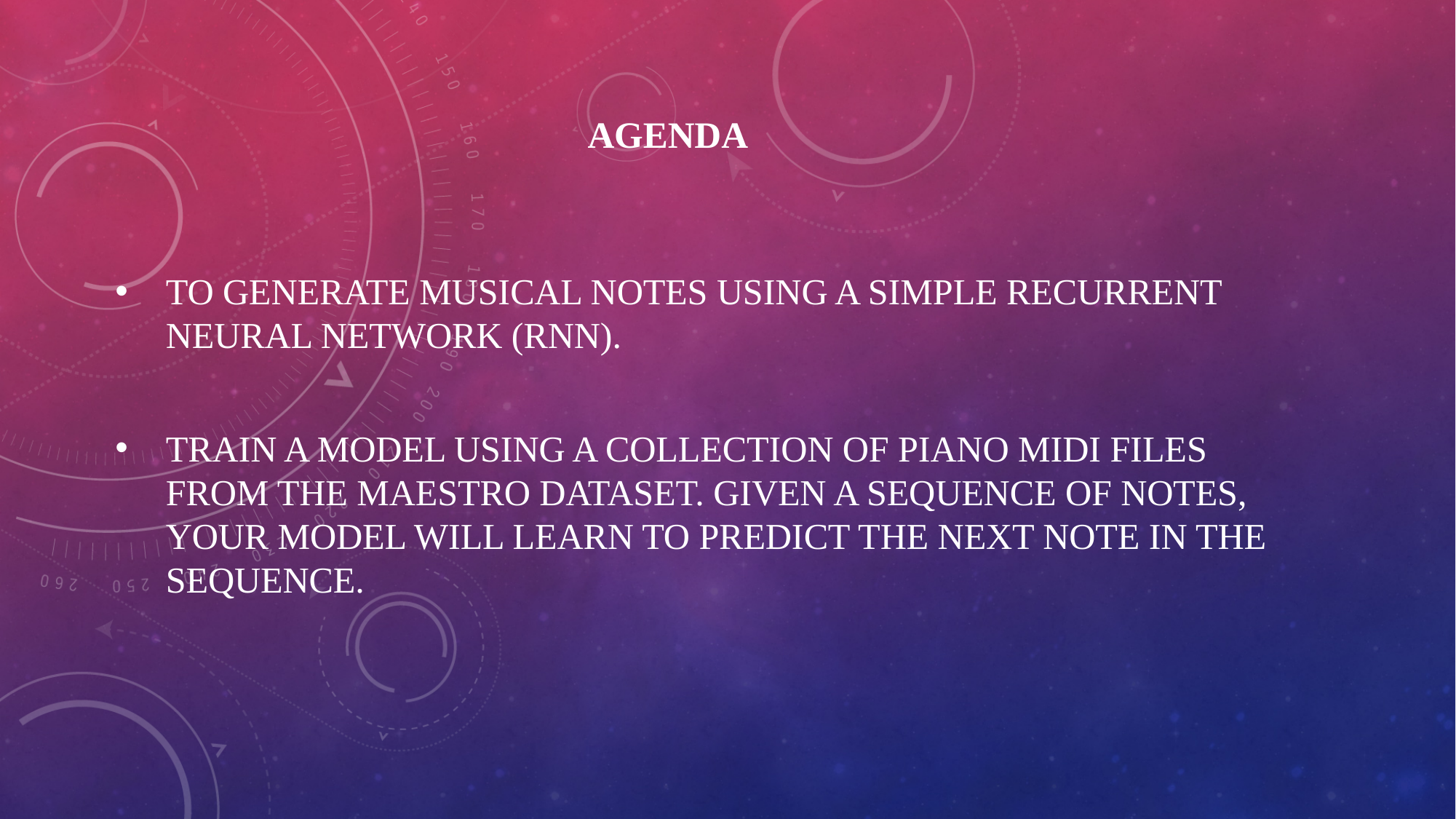

# agenda
to generate musical notes using a simple recurrent neural network (RNN).

train a model using a collection of piano MIDI files from the maestro dataset. Given a sequence of notes, your model will learn to predict the next note in the sequence.